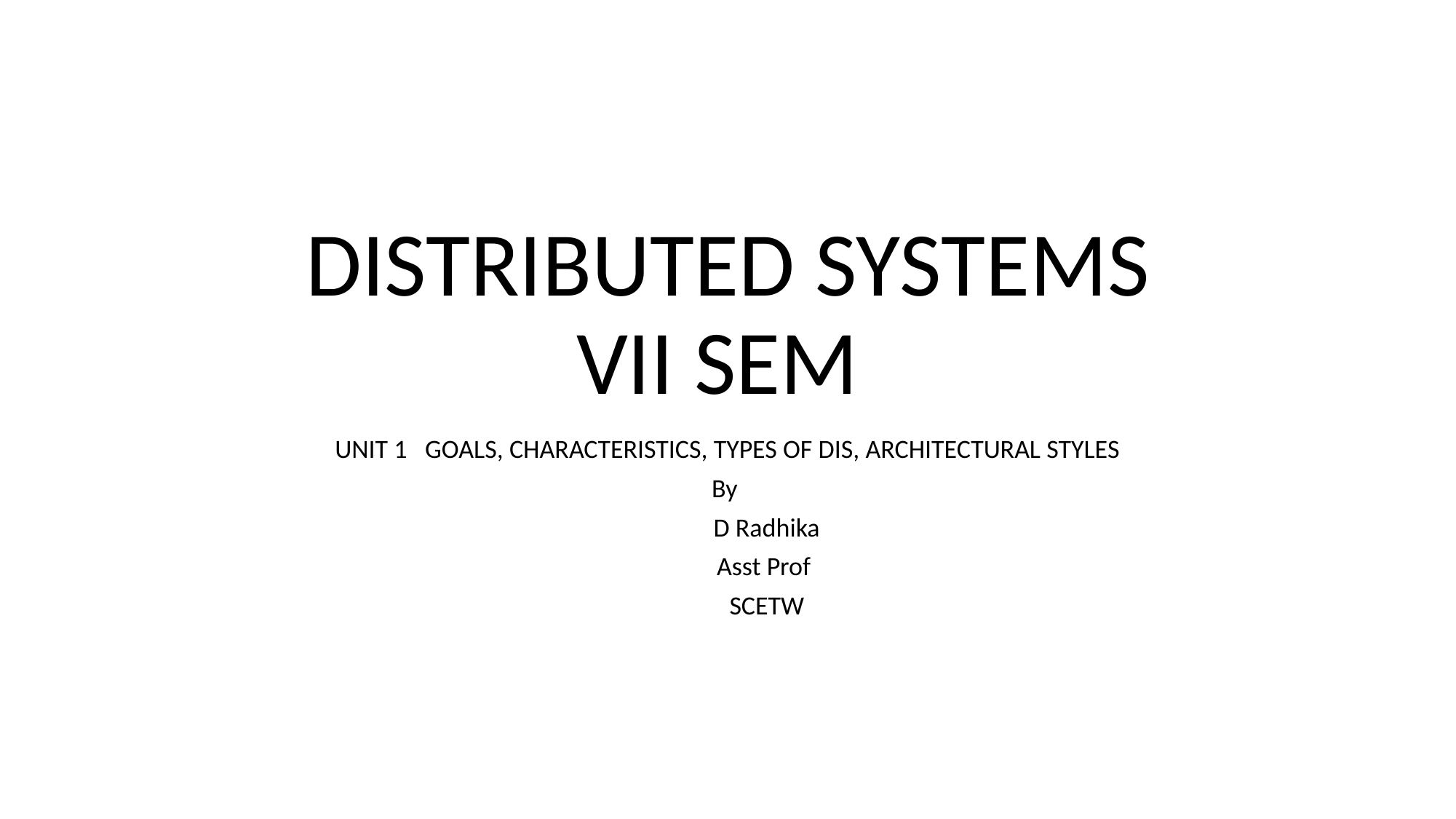

# DISTRIBUTED SYSTEMS VII SEM
UNIT 1   GOALS, CHARACTERISTICS, TYPES OF DIS, ARCHITECTURAL STYLES
By
			D Radhika
			Asst Prof
			SCETW